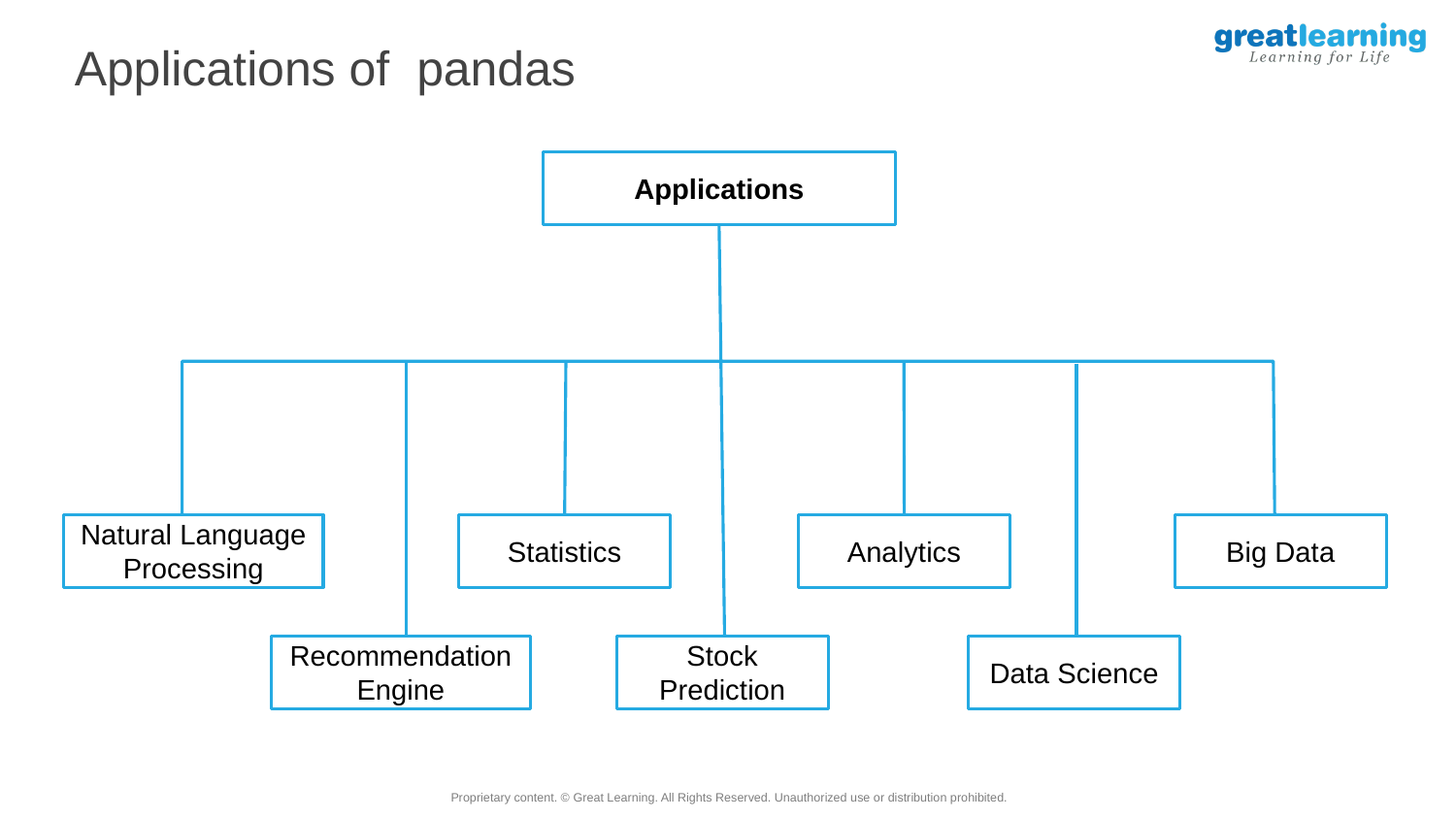

Applications of  pandas
Applications

Statistics
Analytics
Big Data
Natural Language Processing
Recommendation Engine
Stock Prediction
Data Science